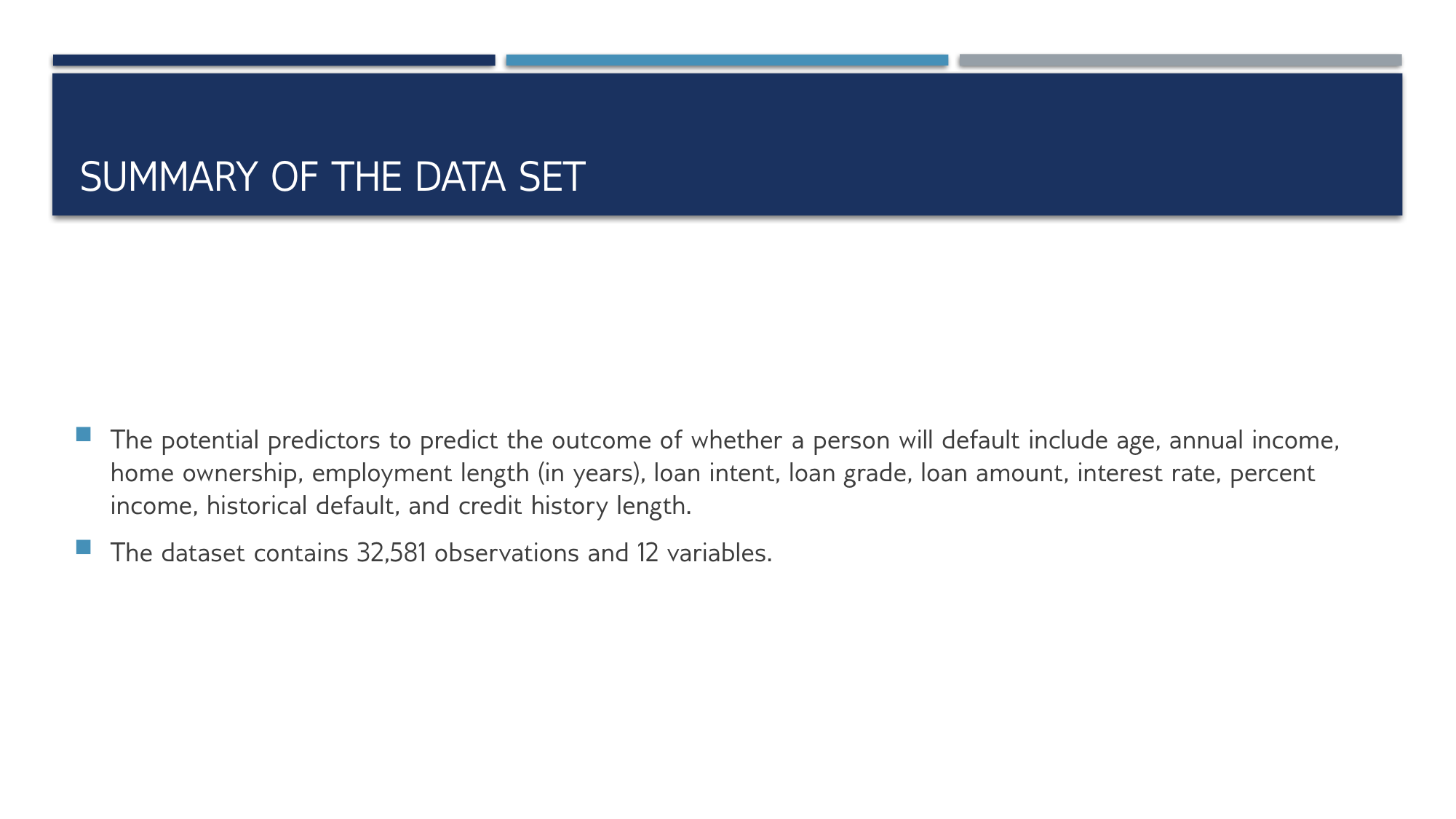

# SUMMARY OF THE DATA SET
The potential predictors to predict the outcome of whether a person will default include age, annual income, home ownership, employment length (in years), loan intent, loan grade, loan amount, interest rate, percent income, historical default, and credit history length.
The dataset contains 32,581 observations and 12 variables.